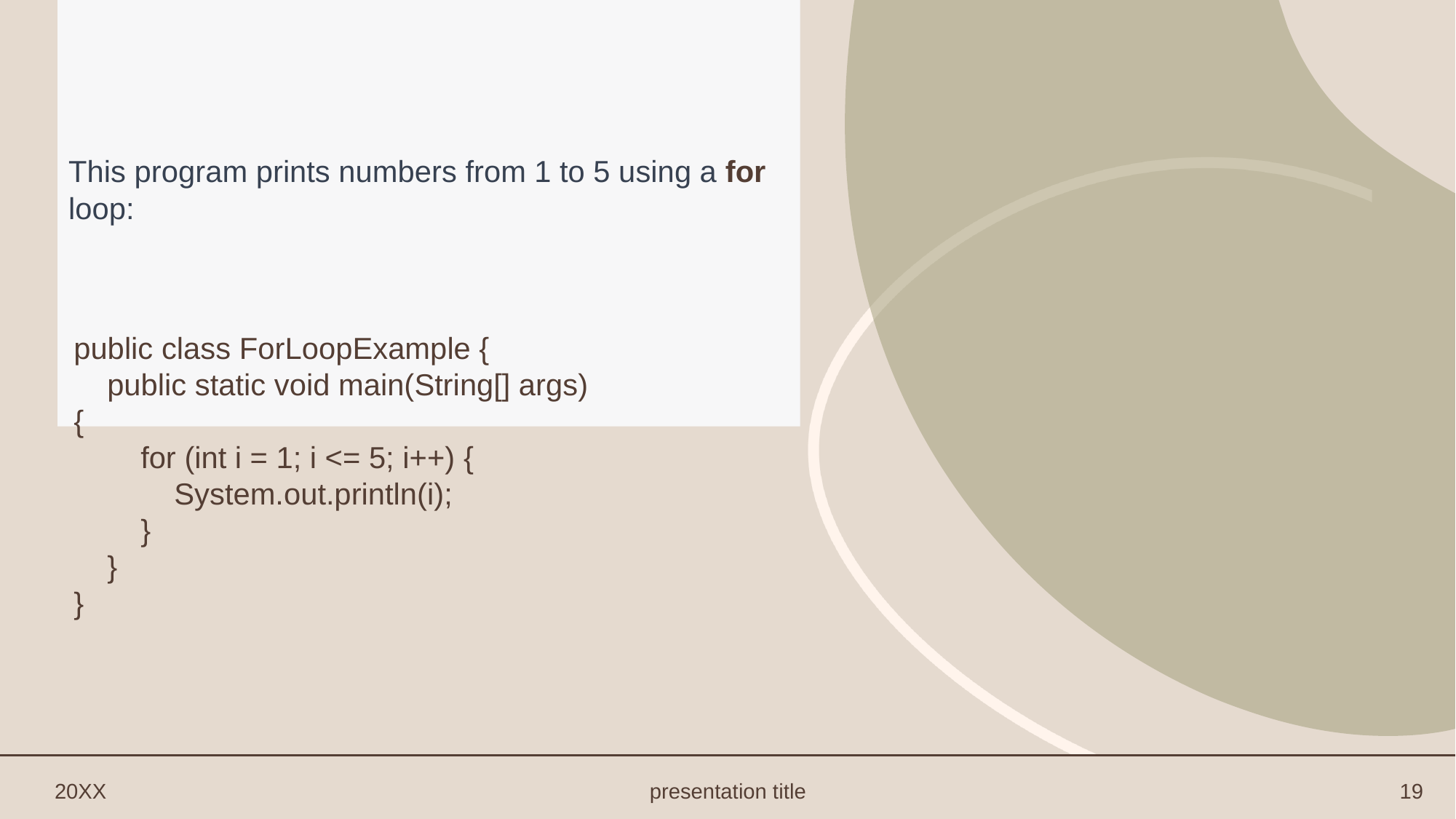

# 3. For Loop:
This program prints numbers from 1 to 5 using a for loop:
public class ForLoopExample {
    public static void main(String[] args) {
        for (int i = 1; i <= 5; i++) {
            System.out.println(i);
        }
    }
}
20XX
presentation title
19